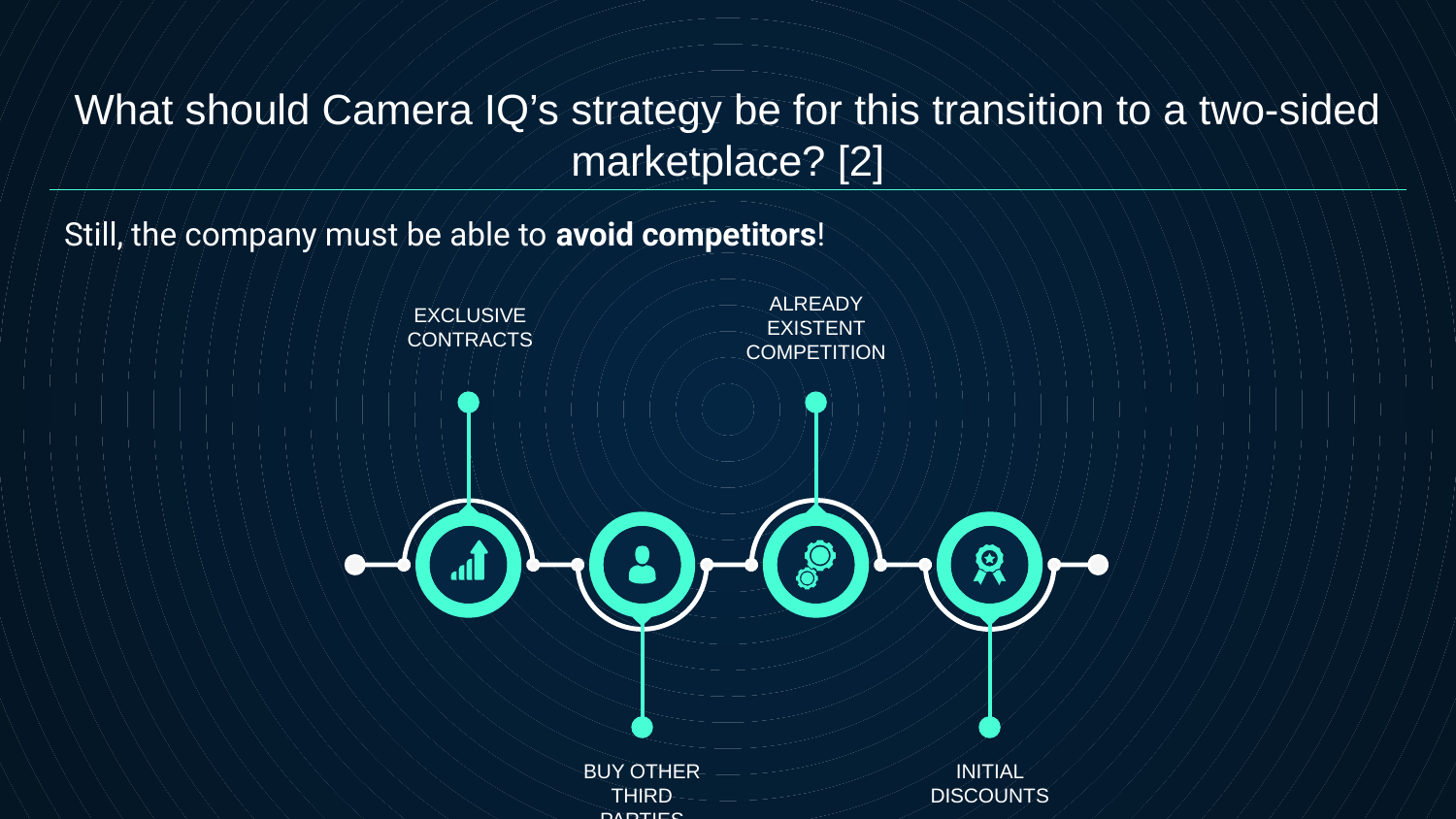

What should Camera IQ’s strategy be for this transition to a two-sided marketplace? [2]
Still, the company must be able to avoid competitors!

ALREADY EXISTENT COMPETITION
EXCLUSIVE CONTRACTS

BUY OTHER THIRD PARTIES
INITIAL DISCOUNTS